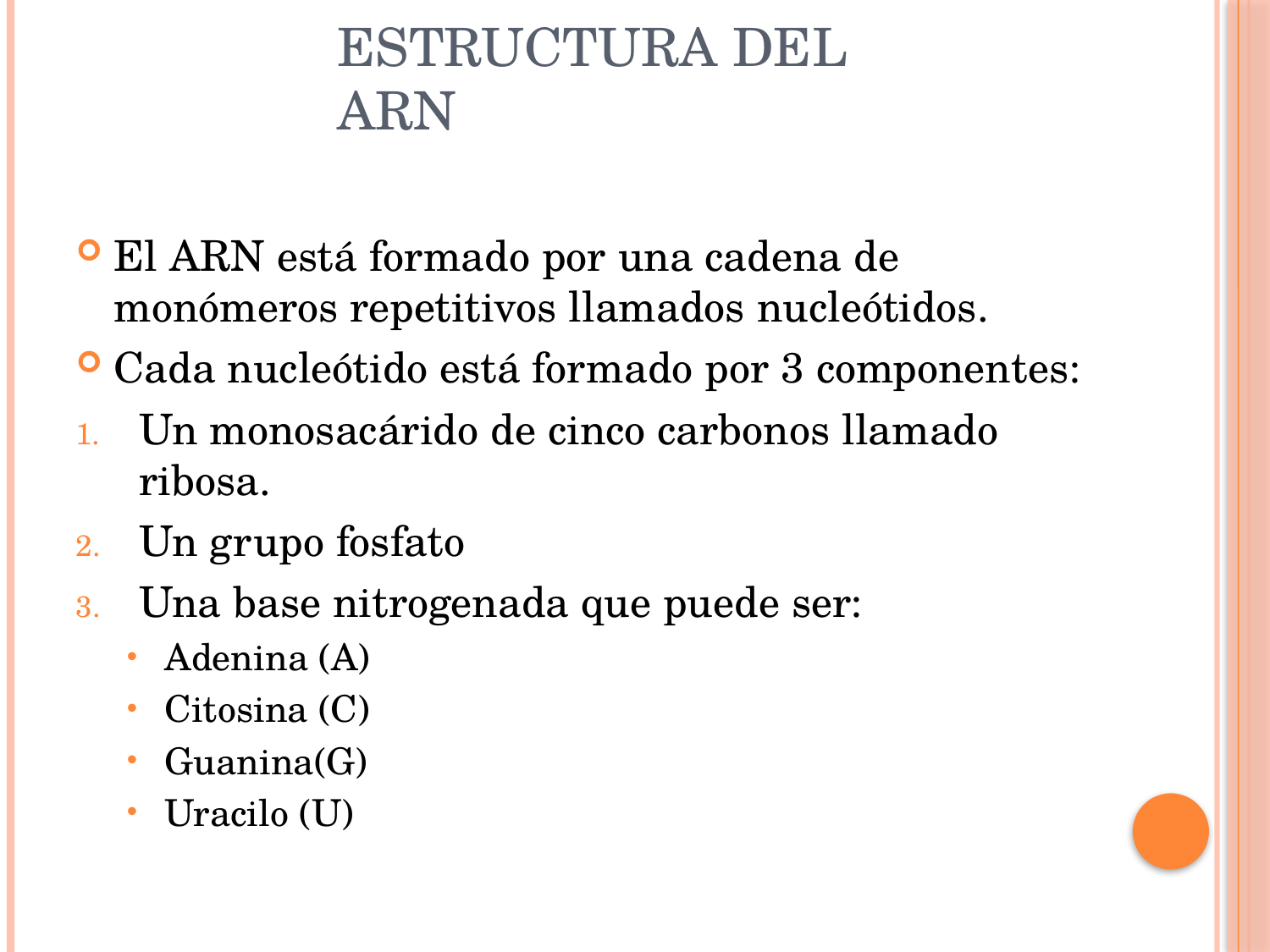

# Estructura del ARN
El ARN está formado por una cadena de monómeros repetitivos llamados nucleótidos.
Cada nucleótido está formado por 3 componentes:
Un monosacárido de cinco carbonos llamado ribosa.
Un grupo fosfato
Una base nitrogenada que puede ser:
Adenina (A)
Citosina (C)
Guanina(G)
Uracilo (U)